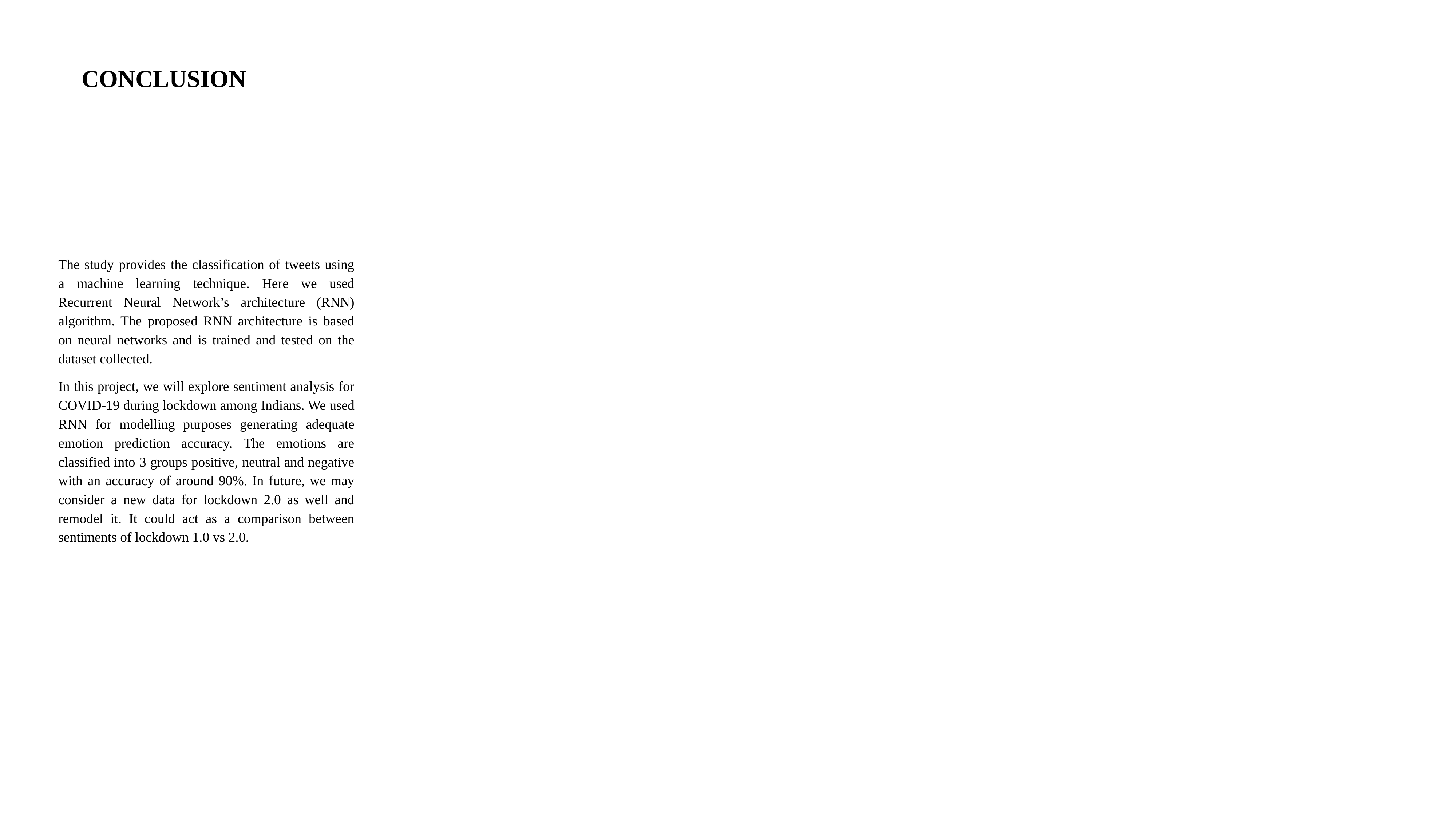

CONCLUSION
The study provides the classification of tweets using a machine learning technique. Here we used Recurrent Neural Network’s architecture (RNN) algorithm. The proposed RNN architecture is based on neural networks and is trained and tested on the dataset collected.
In this project, we will explore sentiment analysis for COVID-19 during lockdown among Indians. We used RNN for modelling purposes generating adequate emotion prediction accuracy. The emotions are classified into 3 groups positive, neutral and negative with an accuracy of around 90%. In future, we may consider a new data for lockdown 2.0 as well and remodel it. It could act as a comparison between sentiments of lockdown 1.0 vs 2.0.